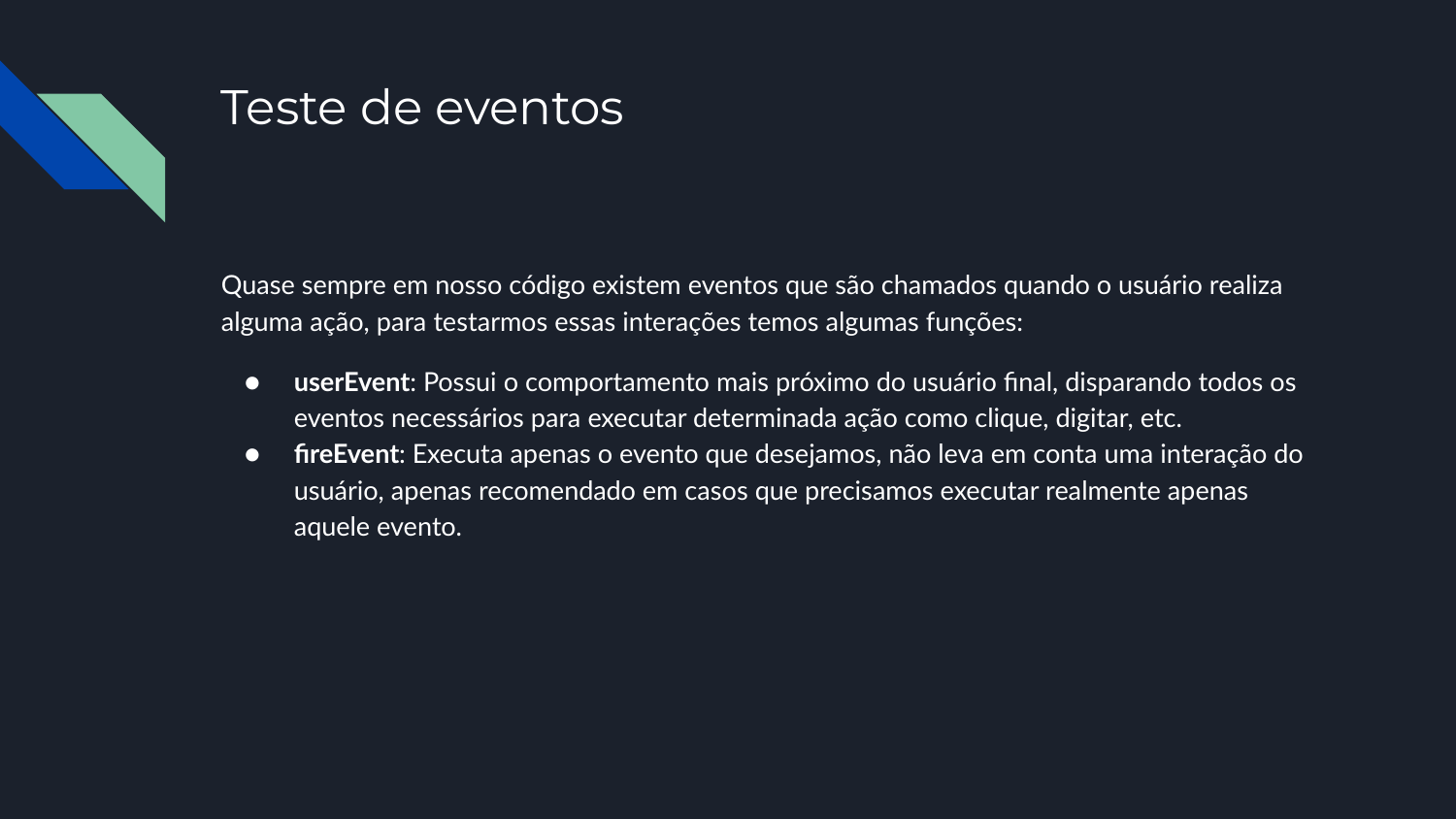

# Teste de eventos
Quase sempre em nosso código existem eventos que são chamados quando o usuário realiza alguma ação, para testarmos essas interações temos algumas funções:
userEvent: Possui o comportamento mais próximo do usuário final, disparando todos os eventos necessários para executar determinada ação como clique, digitar, etc.
fireEvent: Executa apenas o evento que desejamos, não leva em conta uma interação do usuário, apenas recomendado em casos que precisamos executar realmente apenas aquele evento.